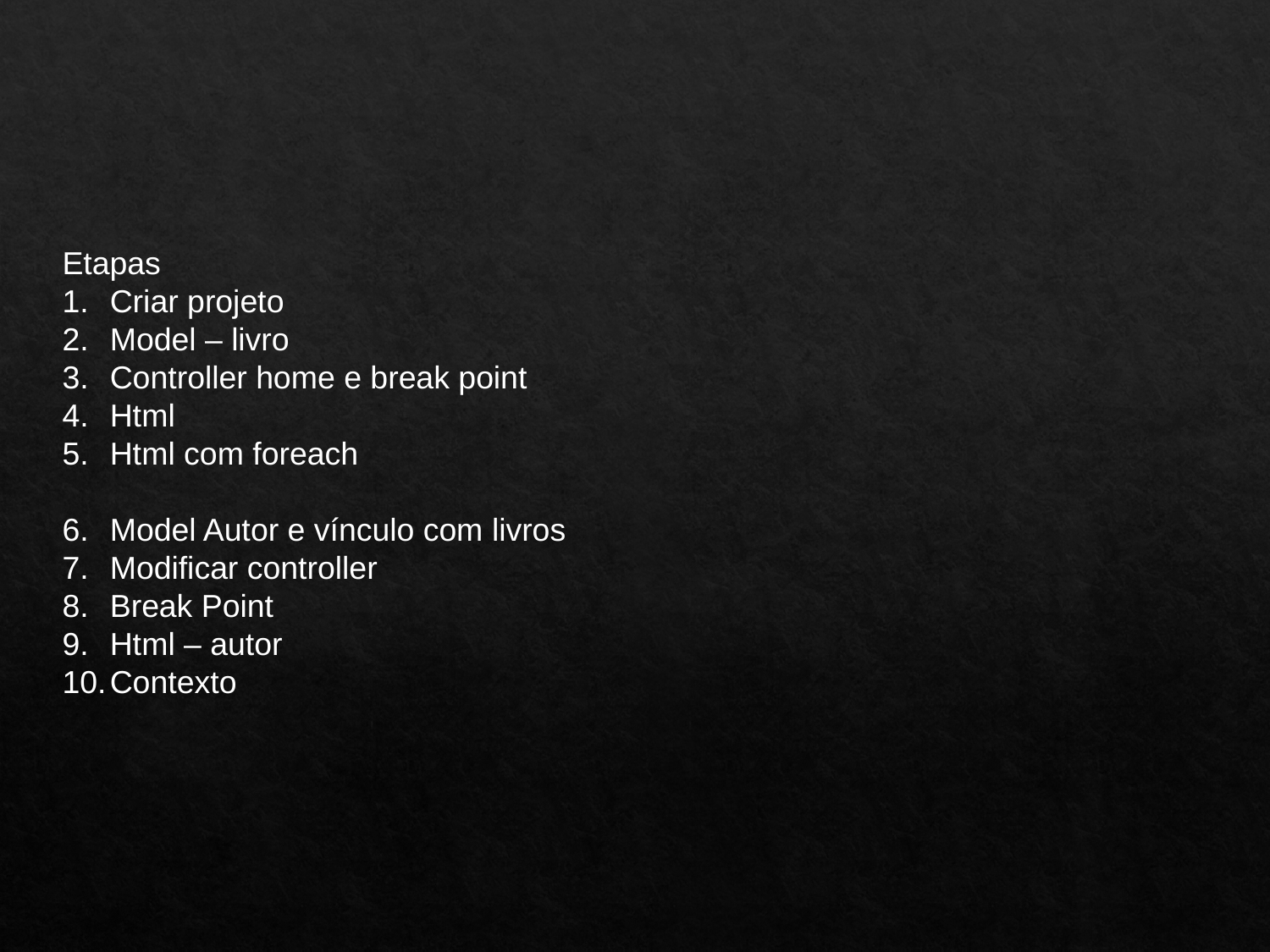

#
Etapas
Criar projeto
Model – livro
Controller home e break point
Html
Html com foreach

Model Autor e vínculo com livros
Modificar controller
Break Point
Html – autor
Contexto